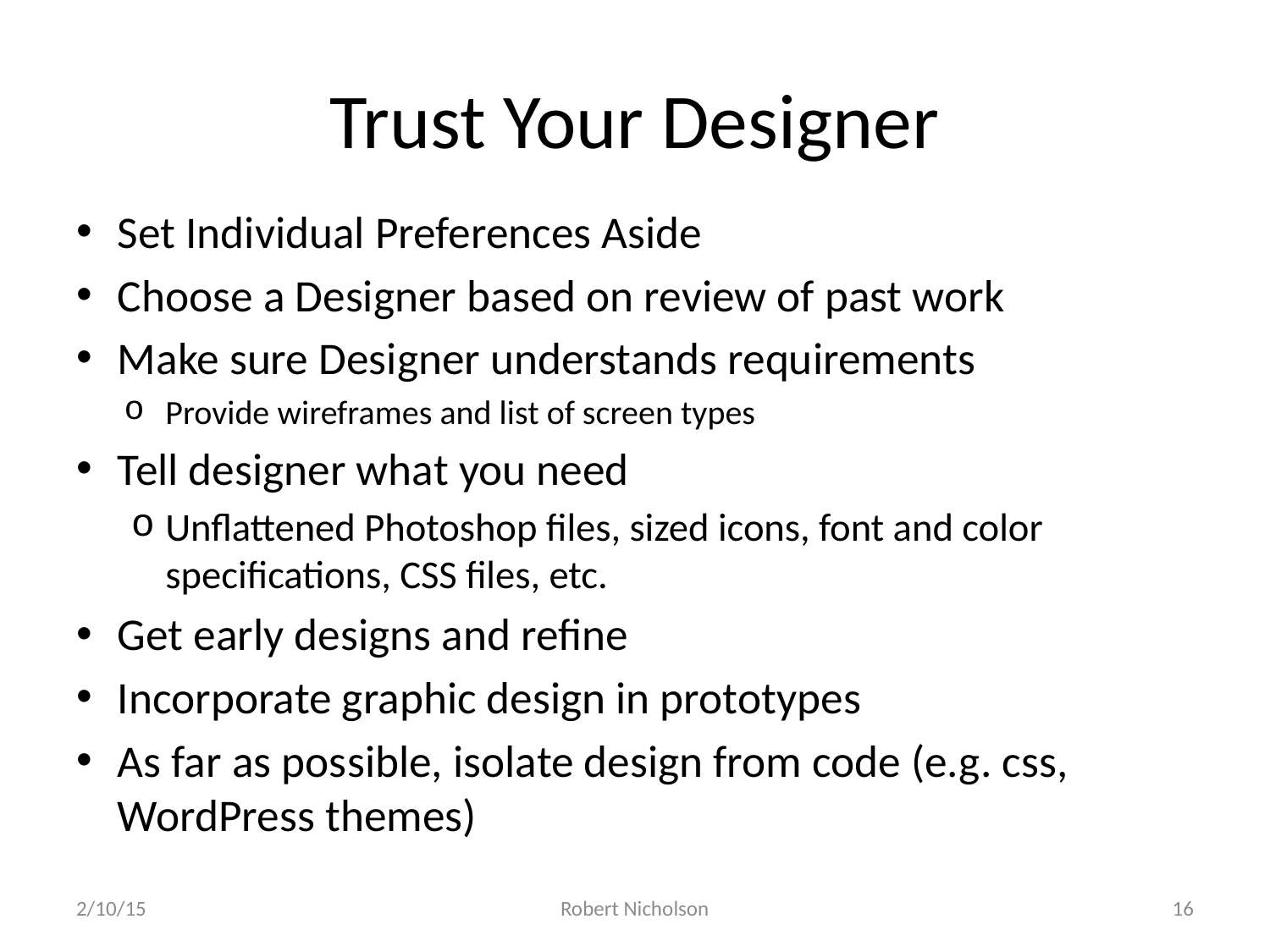

# Trust Your Designer
Set Individual Preferences Aside
Choose a Designer based on review of past work
Make sure Designer understands requirements
Provide wireframes and list of screen types
Tell designer what you need
Unflattened Photoshop files, sized icons, font and color specifications, CSS files, etc.
Get early designs and refine
Incorporate graphic design in prototypes
As far as possible, isolate design from code (e.g. css, WordPress themes)
2/10/15
Robert Nicholson
16